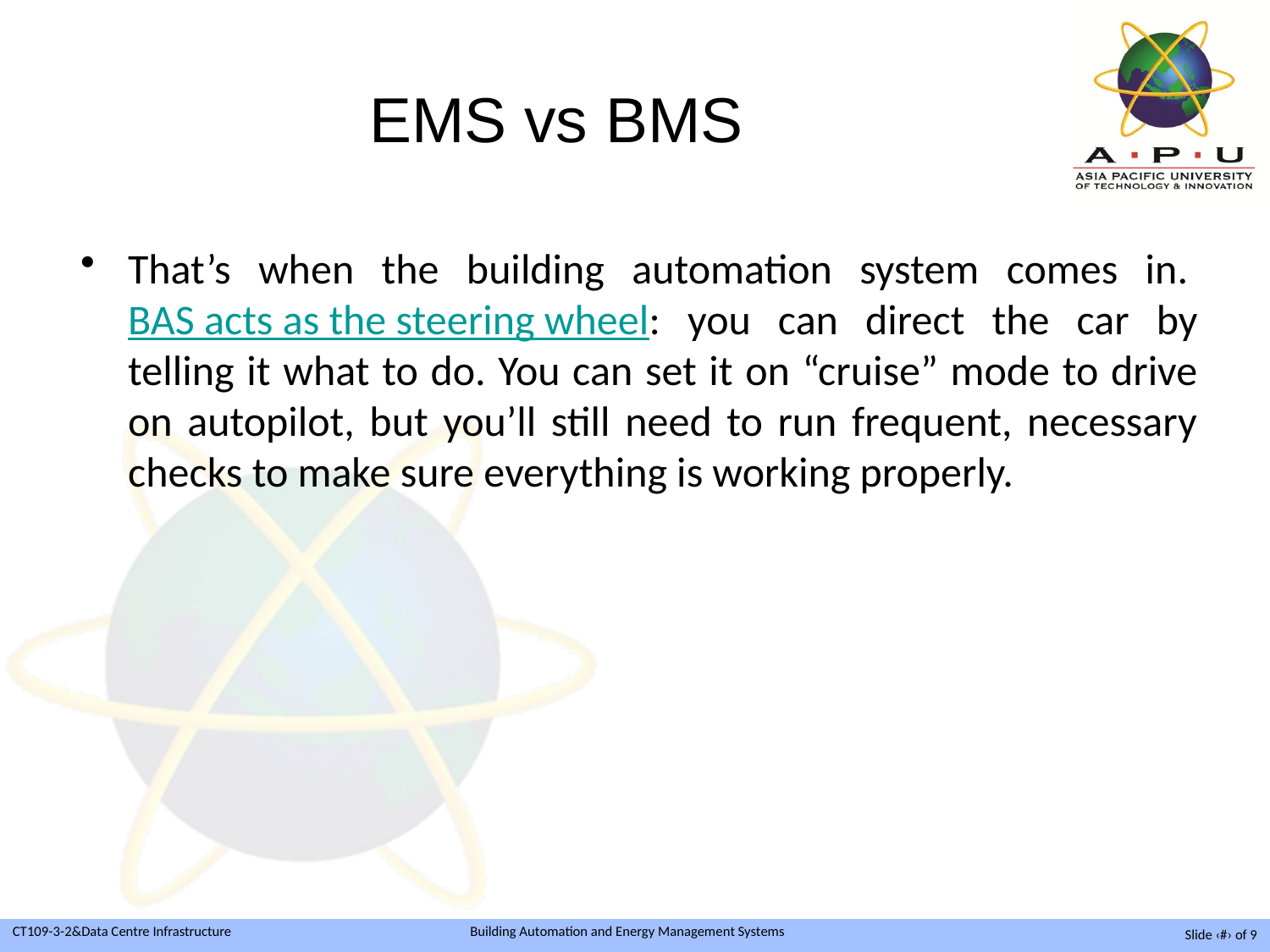

# EMS vs BMS
That’s when the building automation system comes in. BAS acts as the steering wheel: you can direct the car by telling it what to do. You can set it on “cruise” mode to drive on autopilot, but you’ll still need to run frequent, necessary checks to make sure everything is working properly.

Slide ‹#› of 9